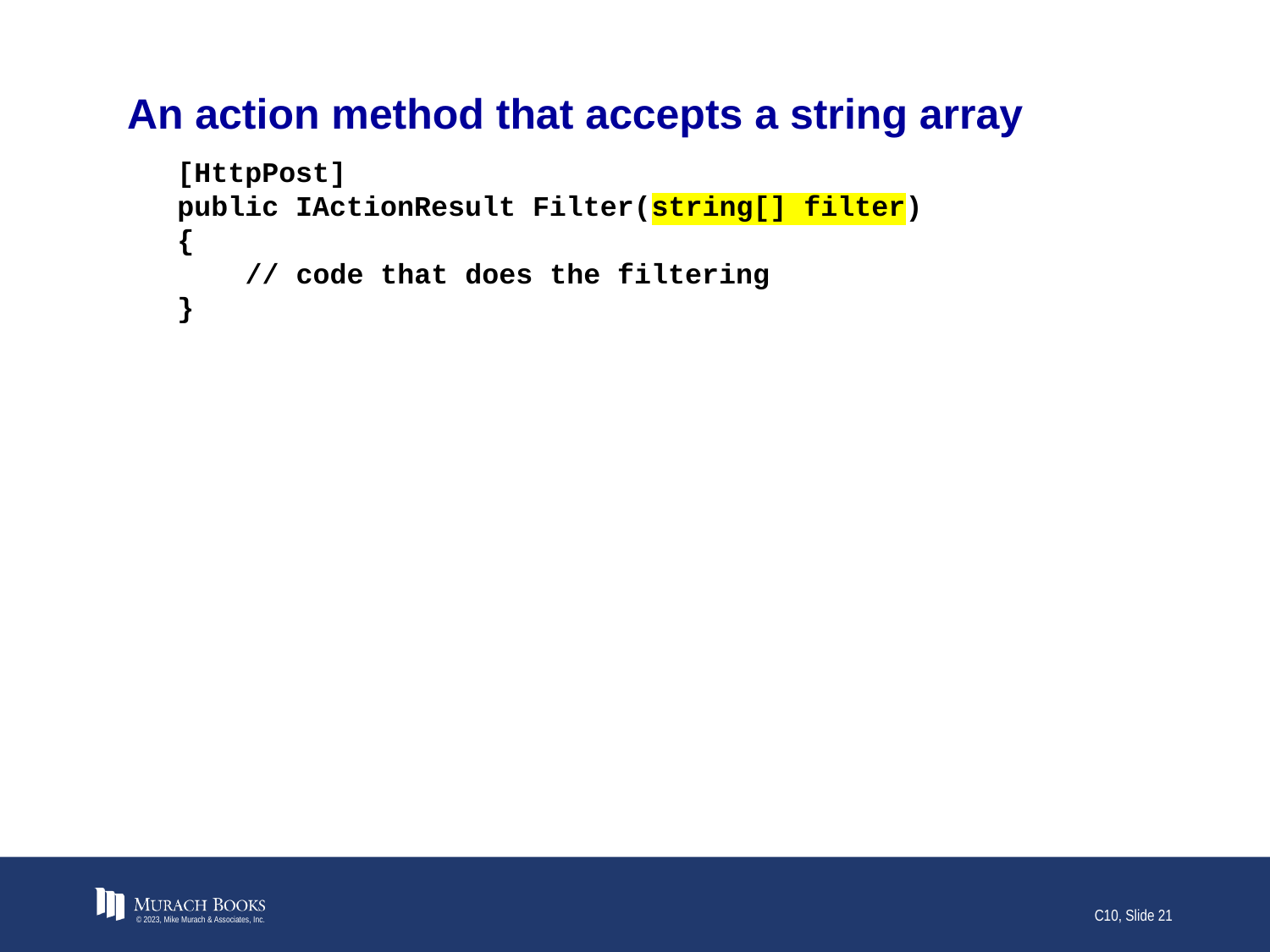

# An action method that accepts a string array
[HttpPost]
public IActionResult Filter(string[] filter)
{
    // code that does the filtering
}

© 2023, Mike Murach & Associates, Inc.

C10, Slide 21